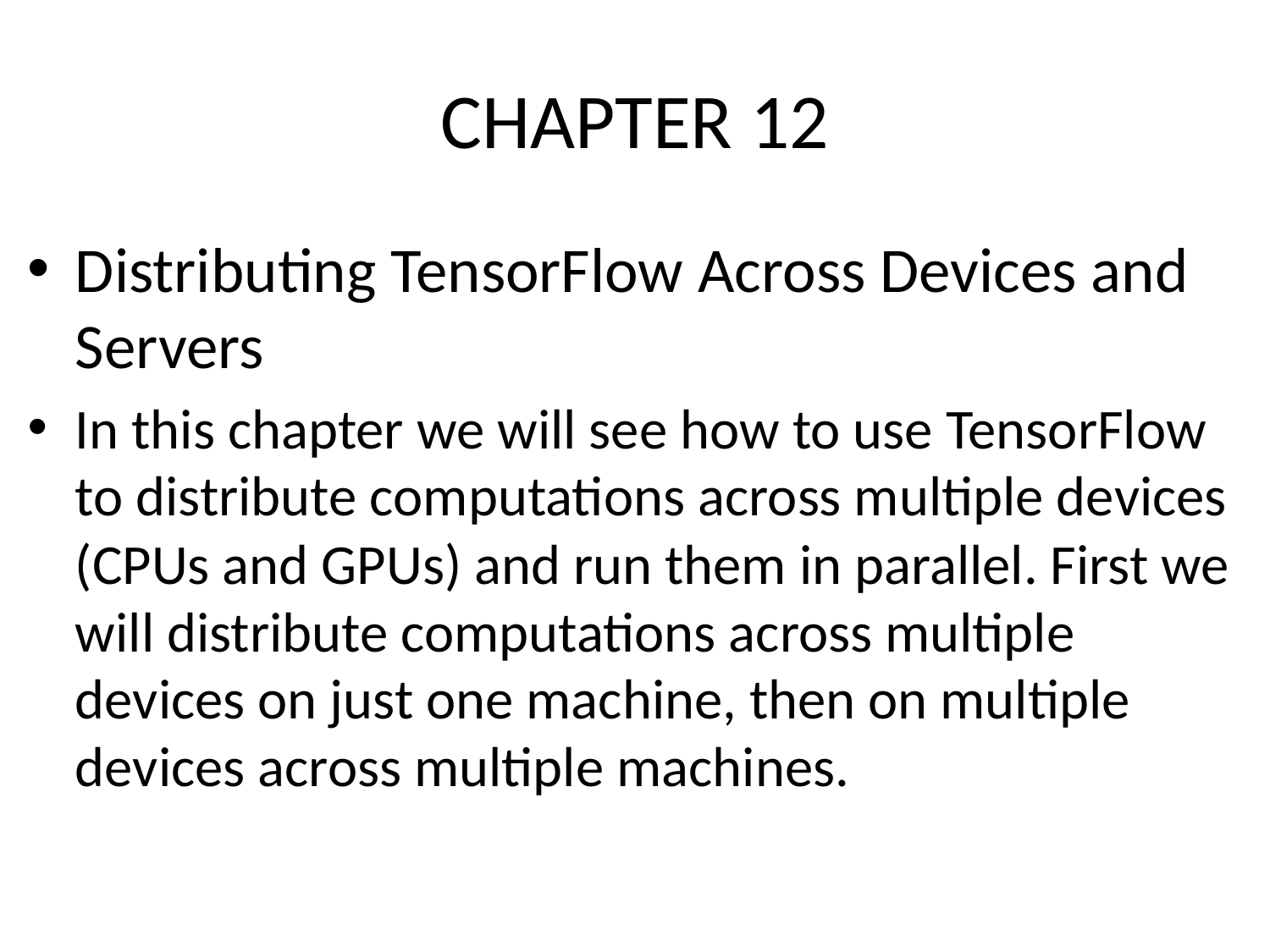

# CHAPTER 12
Distributing TensorFlow Across Devices and Servers
In this chapter we will see how to use TensorFlow to distribute computations across multiple devices (CPUs and GPUs) and run them in parallel. First we will distribute computations across multiple devices on just one machine, then on multiple devices across multiple machines.